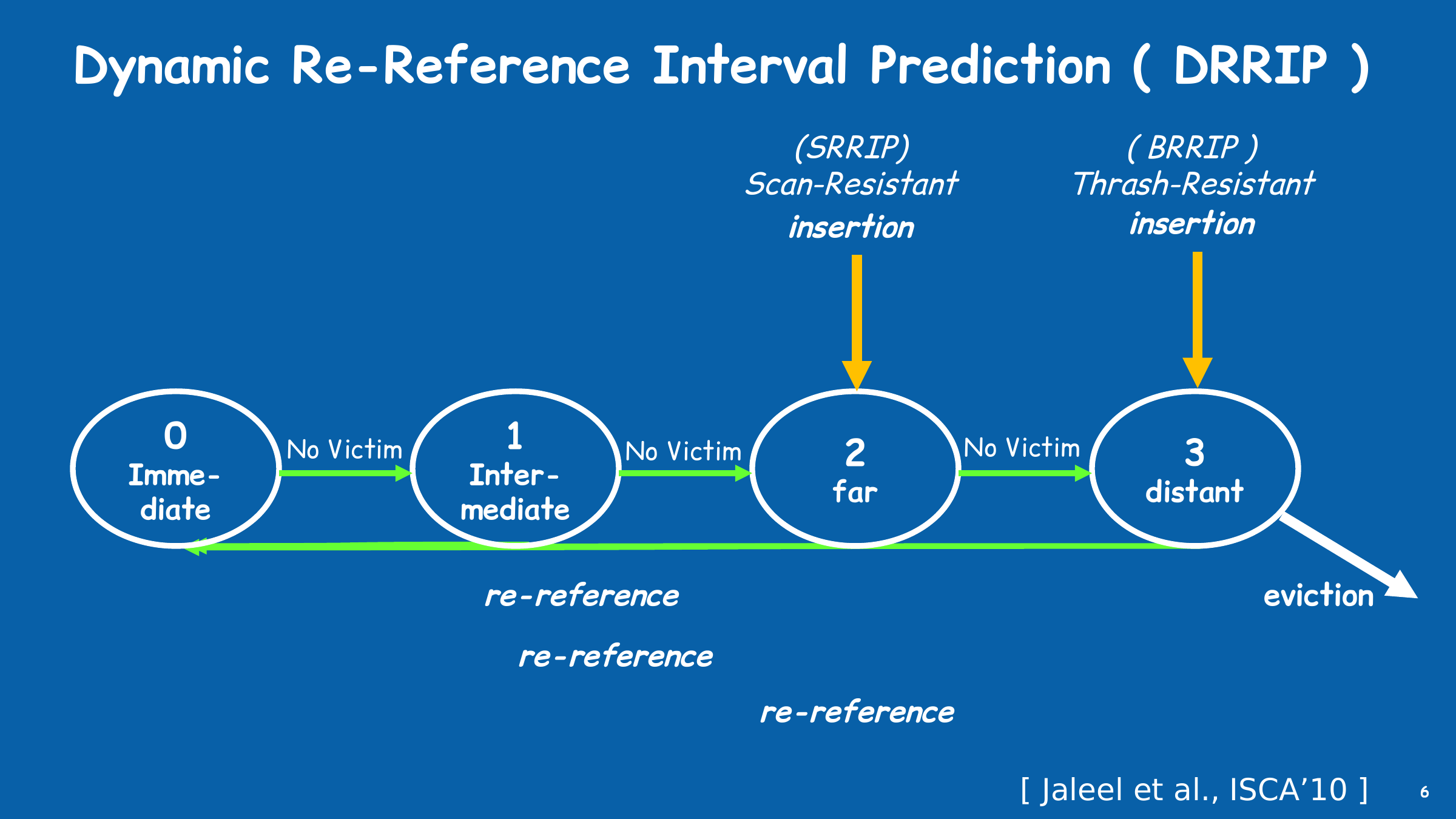

# Dynamic Re-Reference Interval Prediction ( DRRIP )
(SRRIP)
Scan-Resistant
( BRRIP )
Thrash-Resistant
insertion
insertion
0
Imme-
diate
1
Inter-
mediate
2
far
3
distant
No Victim
No Victim
No Victim
re-reference
eviction
re-reference
re-reference
[ Jaleel et al., ISCA’10 ]
6